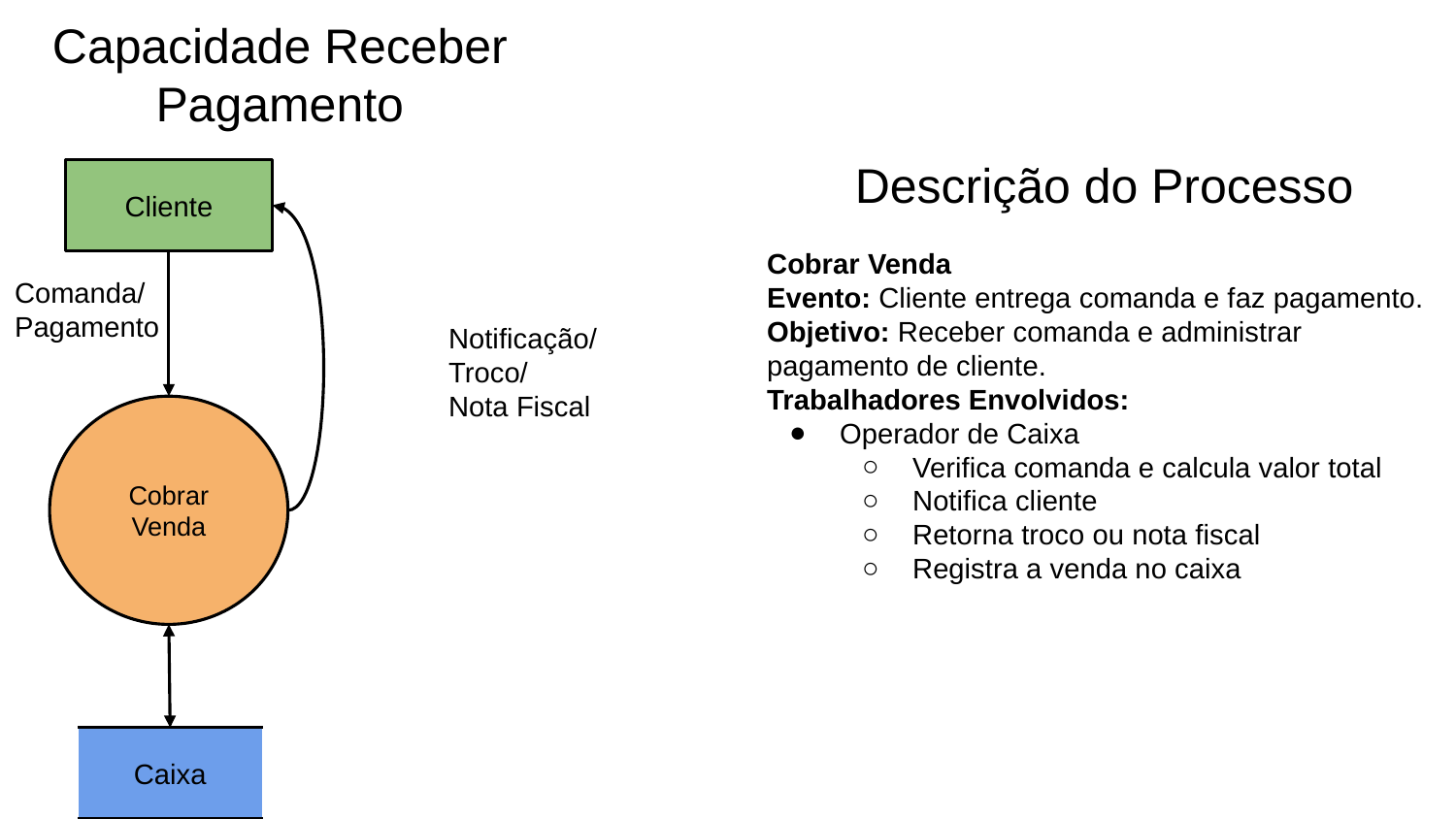

Capacidade Receber
Pagamento
Descrição do Processo
Cliente
Cobrar Venda
Evento: Cliente entrega comanda e faz pagamento.
Objetivo: Receber comanda e administrar pagamento de cliente.
Trabalhadores Envolvidos:
Operador de Caixa
Verifica comanda e calcula valor total
Notifica cliente
Retorna troco ou nota fiscal
Registra a venda no caixa
Comanda/ Pagamento
Notificação/
Troco/
Nota Fiscal
Cobrar
Venda
Caixa